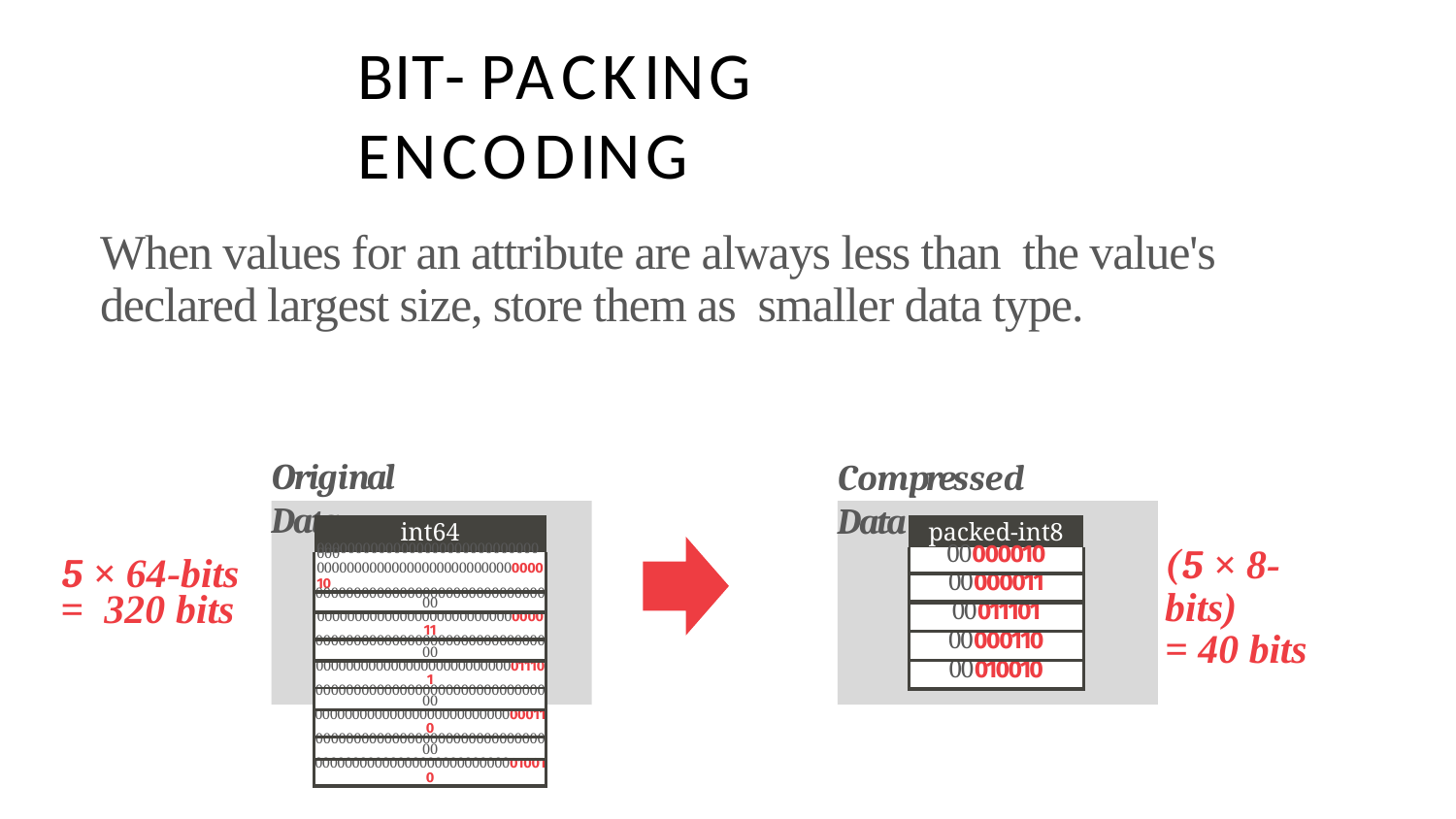

# BIT- PACKING ENCODING
When values for an attribute are always less than  the value's declared largest size, store them as  smaller data type.
Original Data
Compressed Data

| int64 |
| --- |
| 00000000000000000000000000000000 00000000000000000000000000000010 |
| 00000000000000000000000000000000 |
| 00000000000000000000000000000011 |
| 00000000000000000000000000000000 |
| 00000000000000000000000000011101 |
| 00000000000000000000000000000000 |
| 00000000000000000000000000000110 |
| 00000000000000000000000000000000 |
| 00000000000000000000000000010010 |
| packed-int8 |
| --- |
| 00000010 |
| 00000011 |
| 00011101 |
| 00000110 |
| 00010010 |
int64

(5 × 8-bits)
= 40 bits
5 × 64-bits =  320 bits
2
4
45
6
18